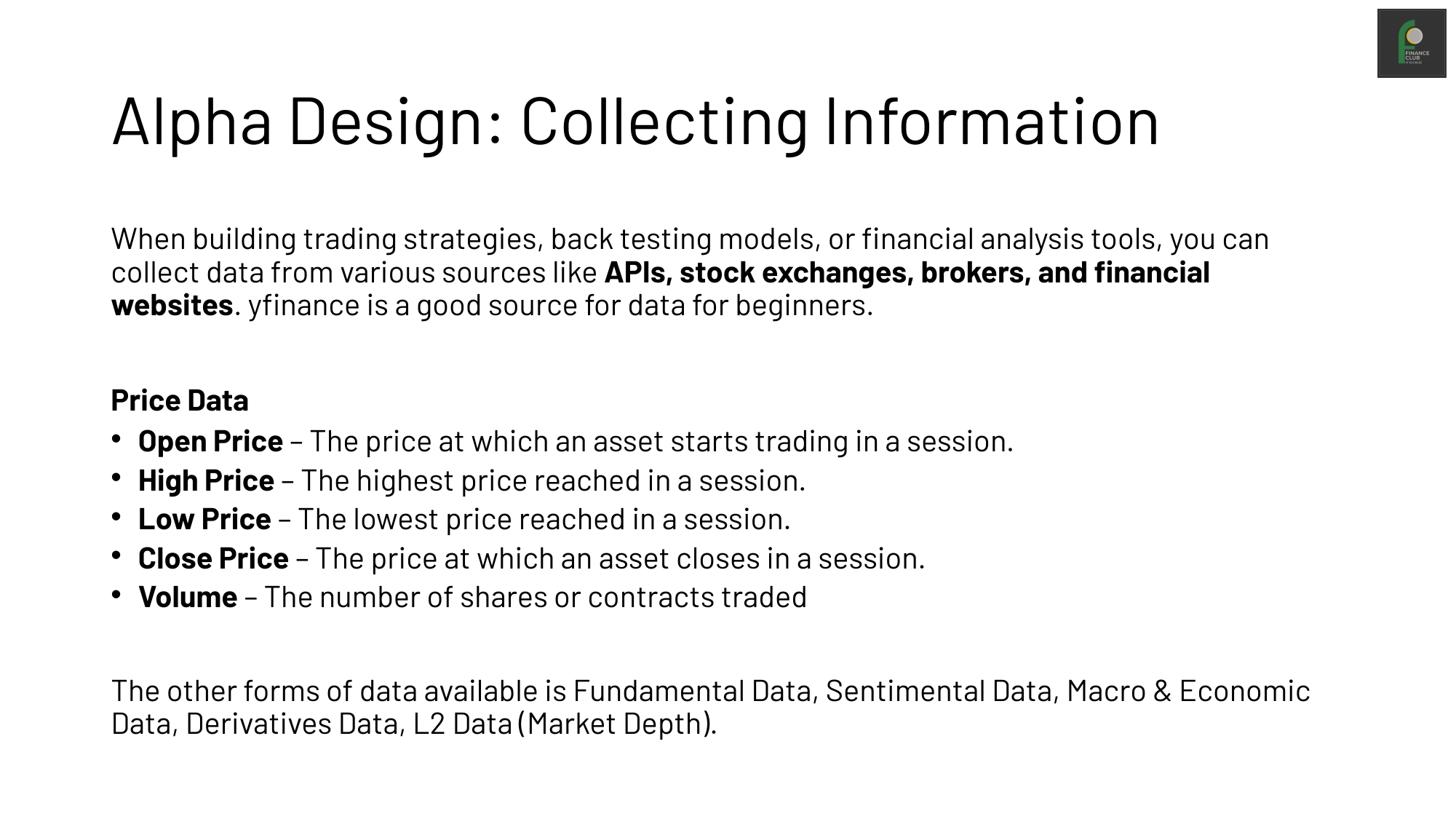

# Alpha Design: Collecting Information
When building trading strategies, back testing models, or financial analysis tools, you can collect data from various sources like APIs, stock exchanges, brokers, and financial websites. yfinance is a good source for data for beginners.

Price Data
Open Price – The price at which an asset starts trading in a session.
High Price – The highest price reached in a session.
Low Price – The lowest price reached in a session.
Close Price – The price at which an asset closes in a session.
Volume – The number of shares or contracts traded

The other forms of data available is Fundamental Data, Sentimental Data, Macro & Economic Data, Derivatives Data, L2 Data (Market Depth).